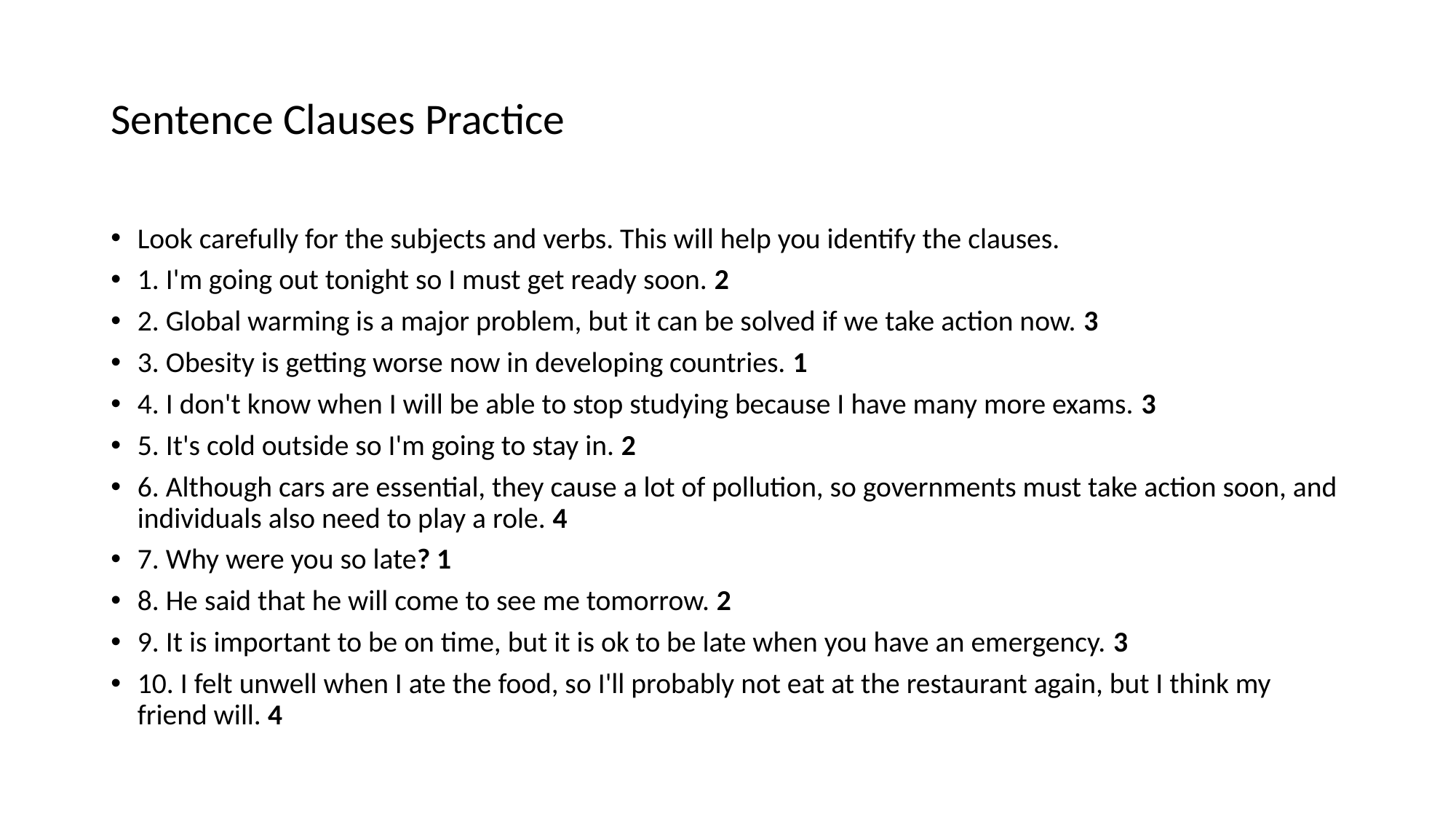

# Sentence Clauses Practice
Look carefully for the subjects and verbs. This will help you identify the clauses.
1. I'm going out tonight so I must get ready soon. 2
2. Global warming is a major problem, but it can be solved if we take action now. 3
3. Obesity is getting worse now in developing countries. 1
4. I don't know when I will be able to stop studying because I have many more exams. 3
5. It's cold outside so I'm going to stay in. 2
6. Although cars are essential, they cause a lot of pollution, so governments must take action soon, and individuals also need to play a role. 4
7. Why were you so late? 1
8. He said that he will come to see me tomorrow. 2
9. It is important to be on time, but it is ok to be late when you have an emergency. 3
10. I felt unwell when I ate the food, so I'll probably not eat at the restaurant again, but I think my friend will. 4